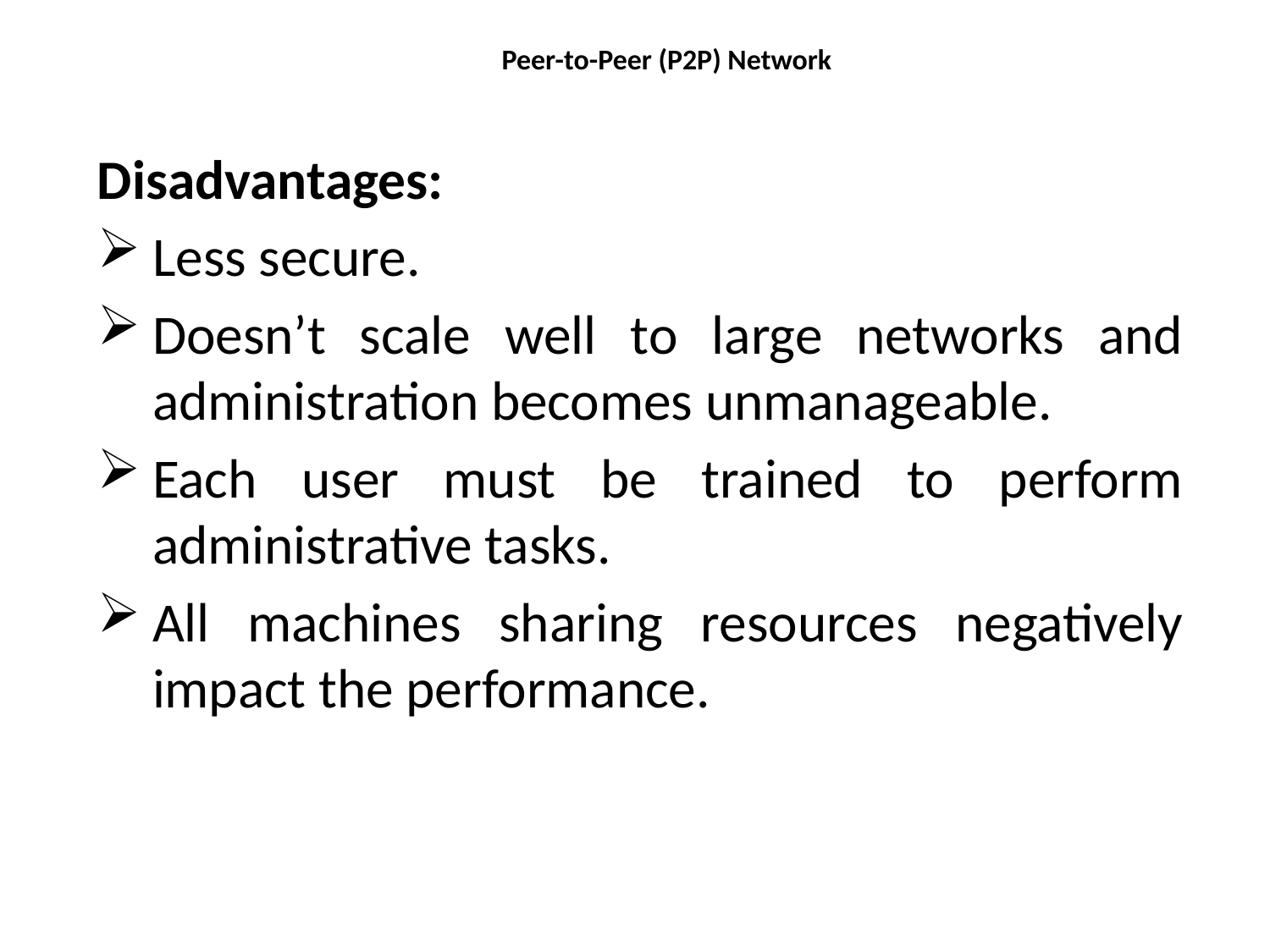

# Peer-to-Peer (P2P) Network
Disadvantages:
Less secure.
Doesn’t scale well to large networks and administration becomes unmanageable.
Each user must be trained to perform administrative tasks.
All machines sharing resources negatively impact the performance.